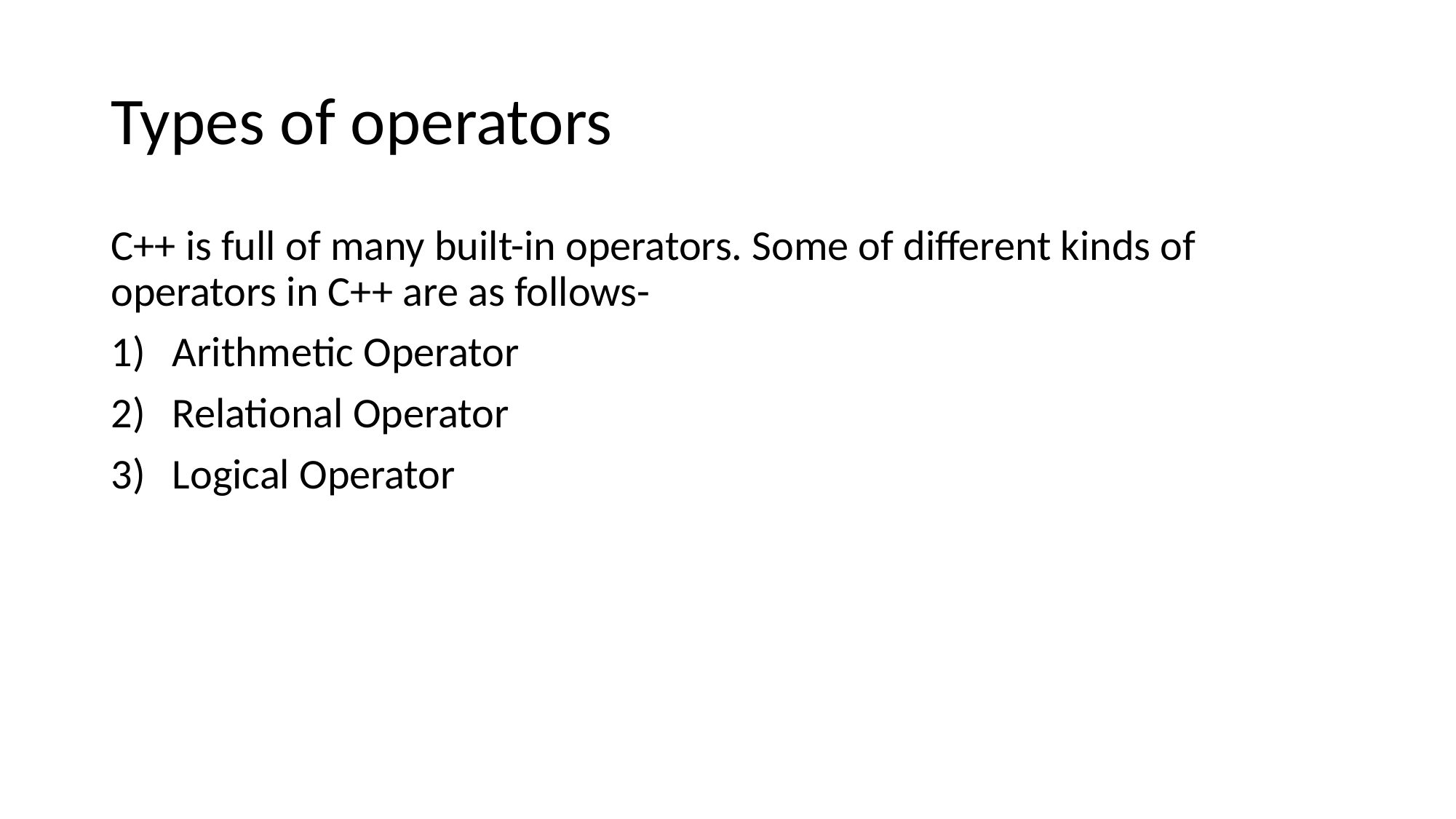

# Types of operators
C++ is full of many built-in operators. Some of different kinds of operators in C++ are as follows-
Arithmetic Operator
Relational Operator
Logical Operator